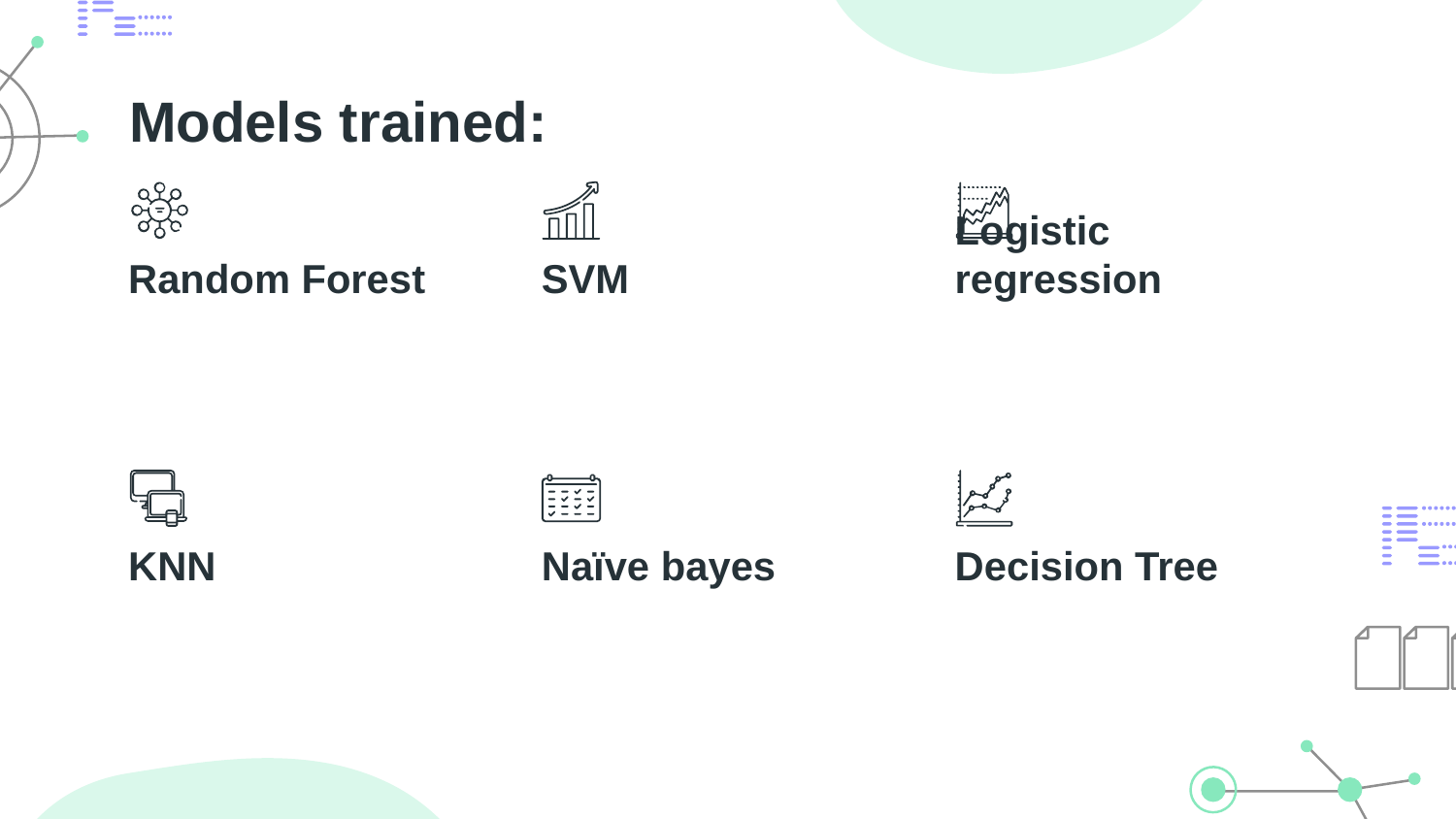

# Models trained:

Random Forest
SVM
Logistic regression

KNN
Naïve bayes
Decision Tree